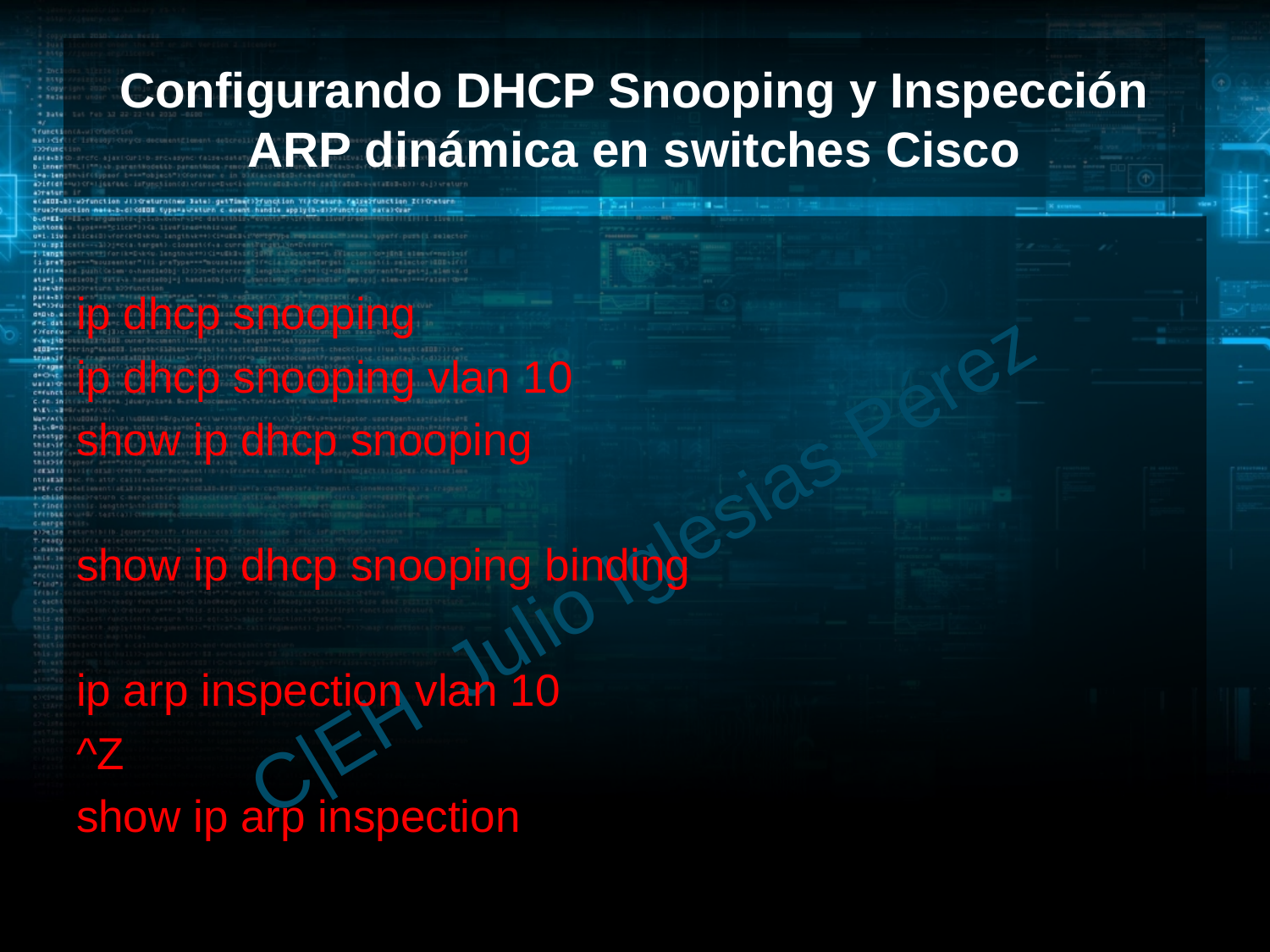

# Configurando DHCP Snooping y Inspección ARP dinámica en switches Cisco

ip dhcp snooping
ip dhcp snooping vlan 10
show ip dhcp snooping

show ip dhcp snooping binding

ip arp inspection vlan 10
^Z
show ip arp inspection
C|EH  Julio Iglesias Pérez